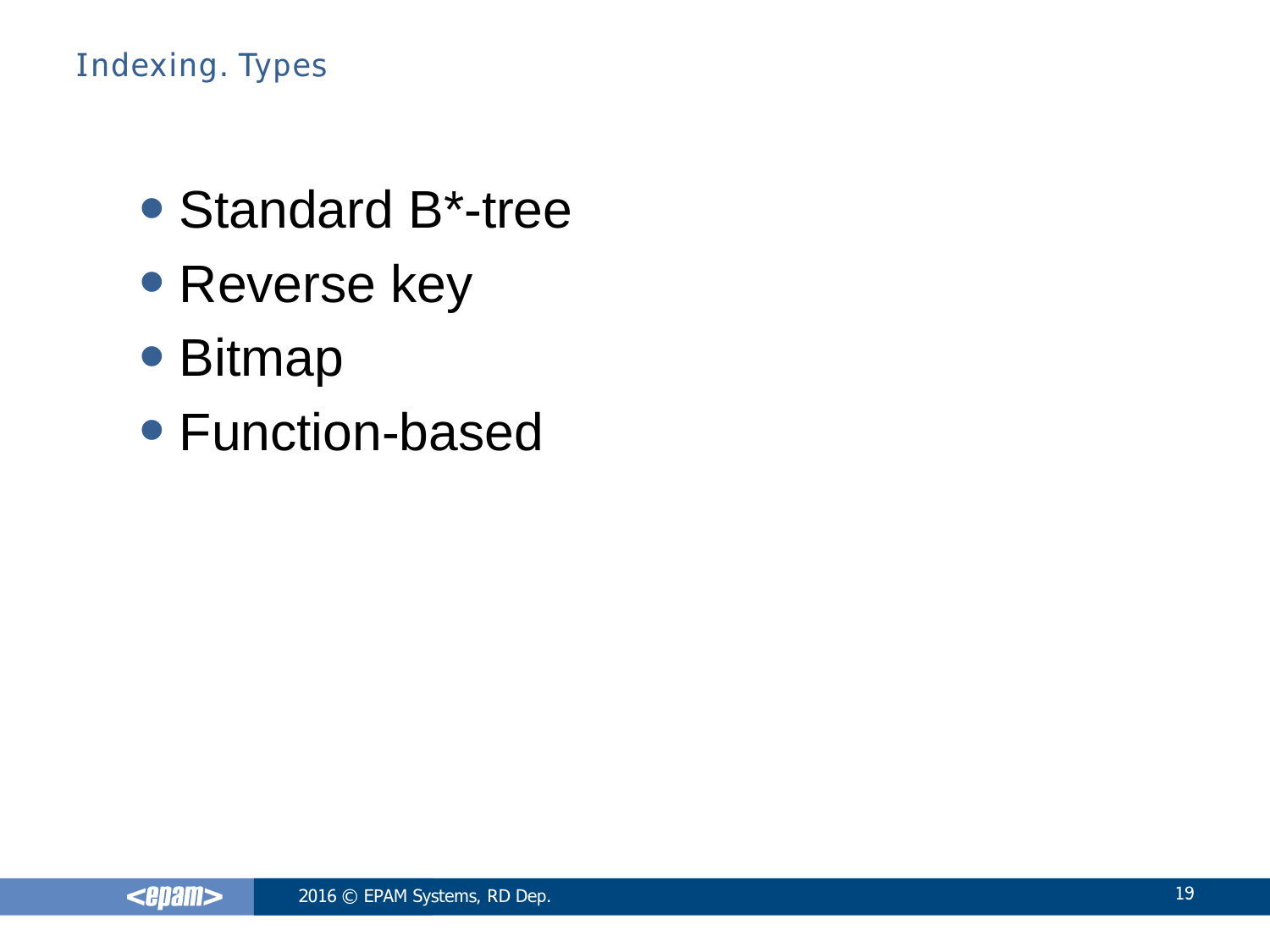

# Indexing. Types
Standard B*-tree
Reverse key
Bitmap
Function-based

19
2016 © EPAM Systems, RD Dep.